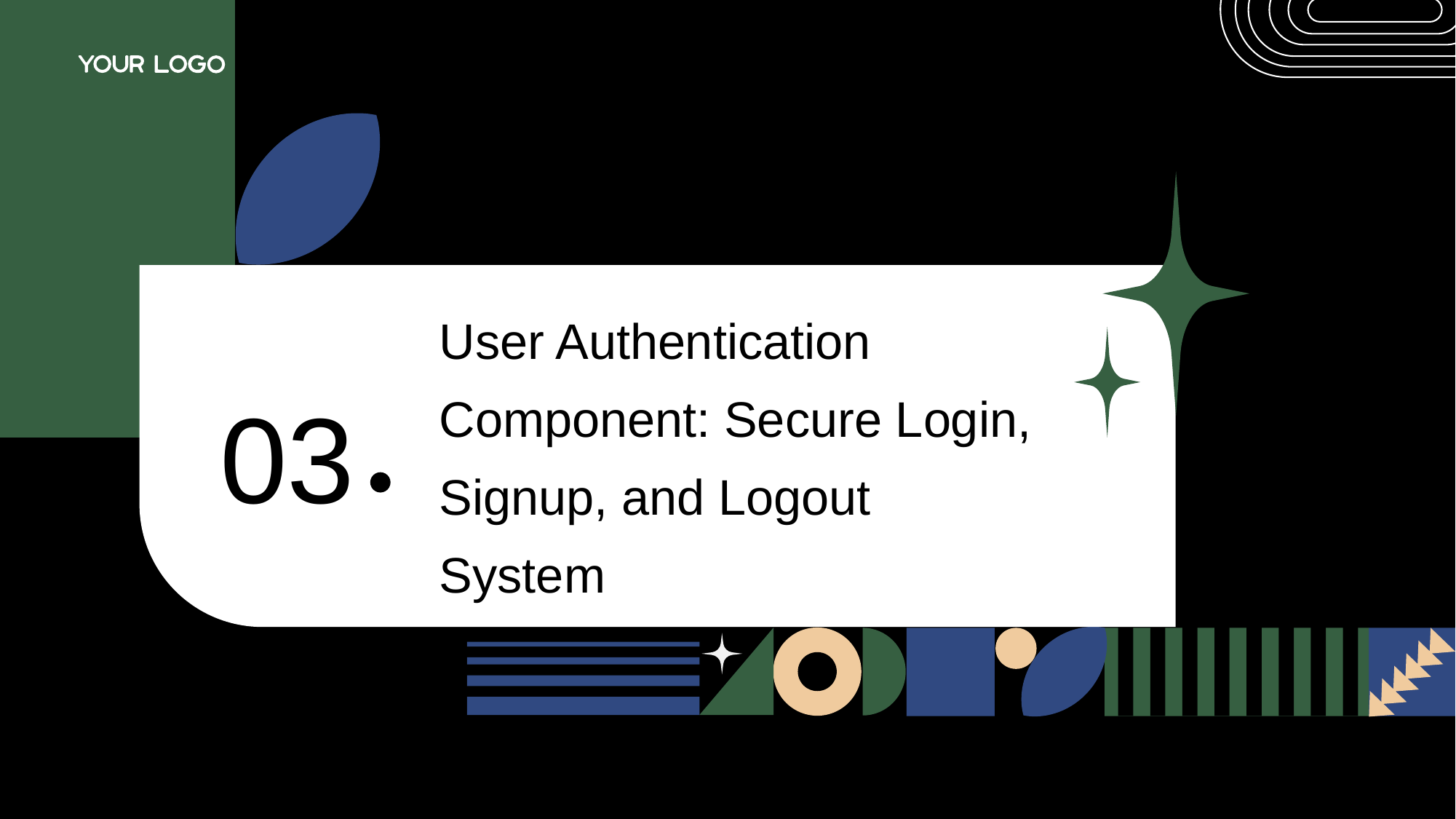

03
User Authentication Component: Secure Login, Signup, and Logout System